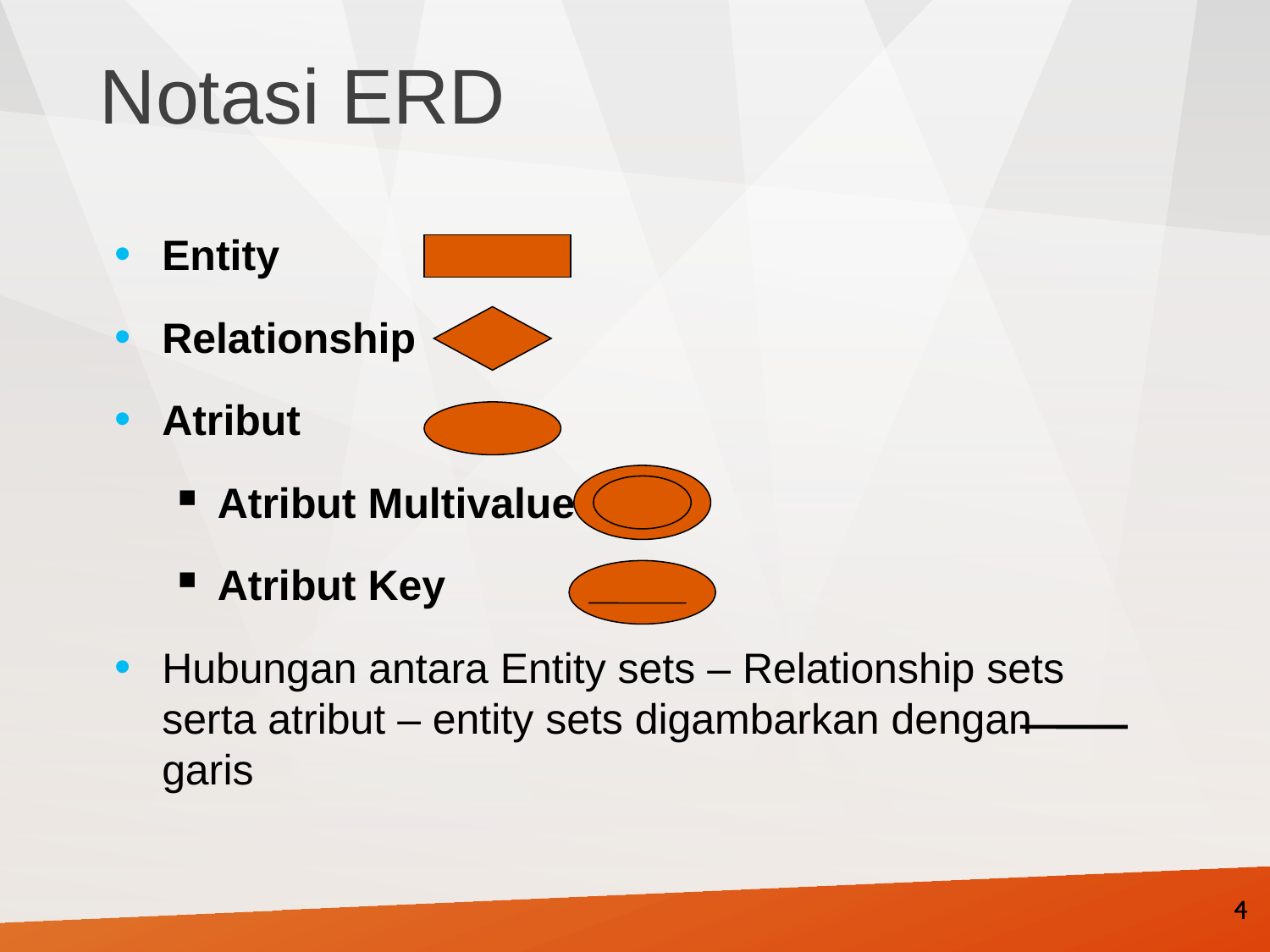

Notasi ERD
Entity
Relationship
Atribut
Atribut Multivalue
Atribut Key
Hubungan antara Entity sets – Relationship sets serta atribut – entity sets digambarkan dengan garis

4